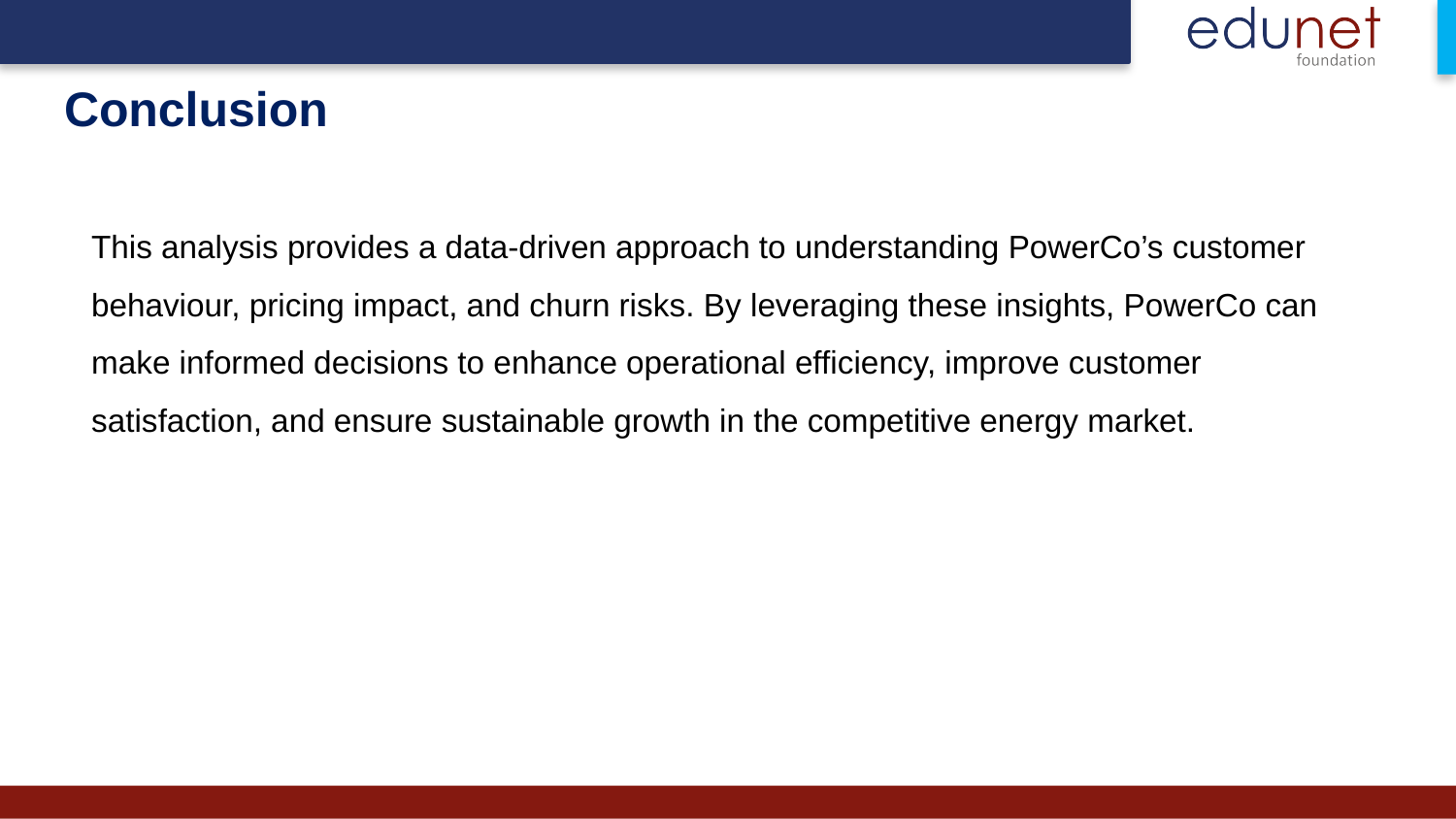

# Conclusion
This analysis provides a data-driven approach to understanding PowerCo’s customer behaviour, pricing impact, and churn risks. By leveraging these insights, PowerCo can make informed decisions to enhance operational efficiency, improve customer satisfaction, and ensure sustainable growth in the competitive energy market.